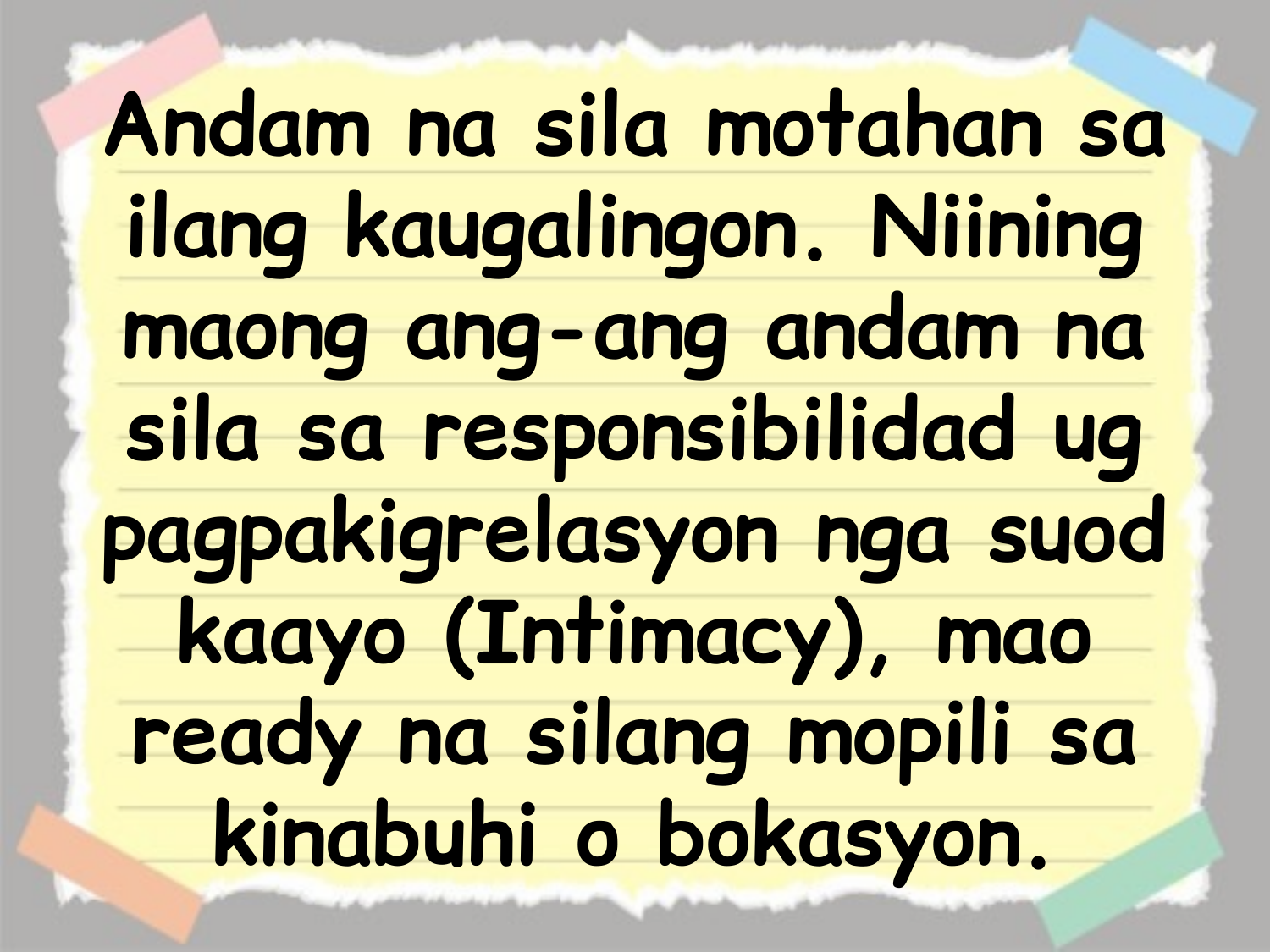

Andam na sila motahan sa ilang kaugalingon. Niining maong ang-ang andam na sila sa responsibilidad ug pagpakigrelasyon nga suod kaayo (Intimacy), mao ready na silang mopili sa kinabuhi o bokasyon.